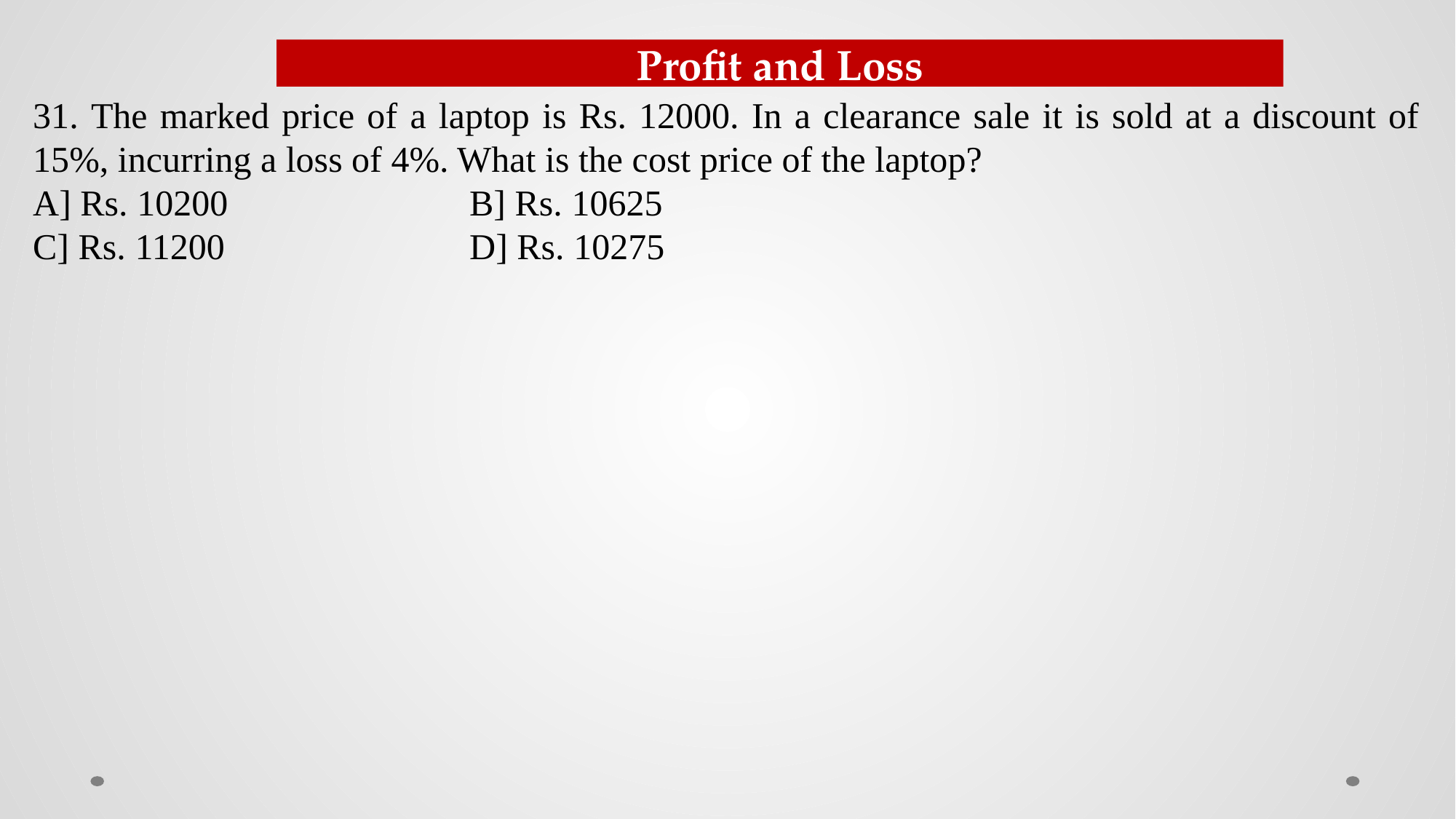

Profit and Loss
31. The marked price of a laptop is Rs. 12000. In a clearance sale it is sold at a discount of 15%, incurring a loss of 4%. What is the cost price of the laptop?
A] Rs. 10200                       	B] Rs. 10625
C] Rs. 11200 			D] Rs. 10275